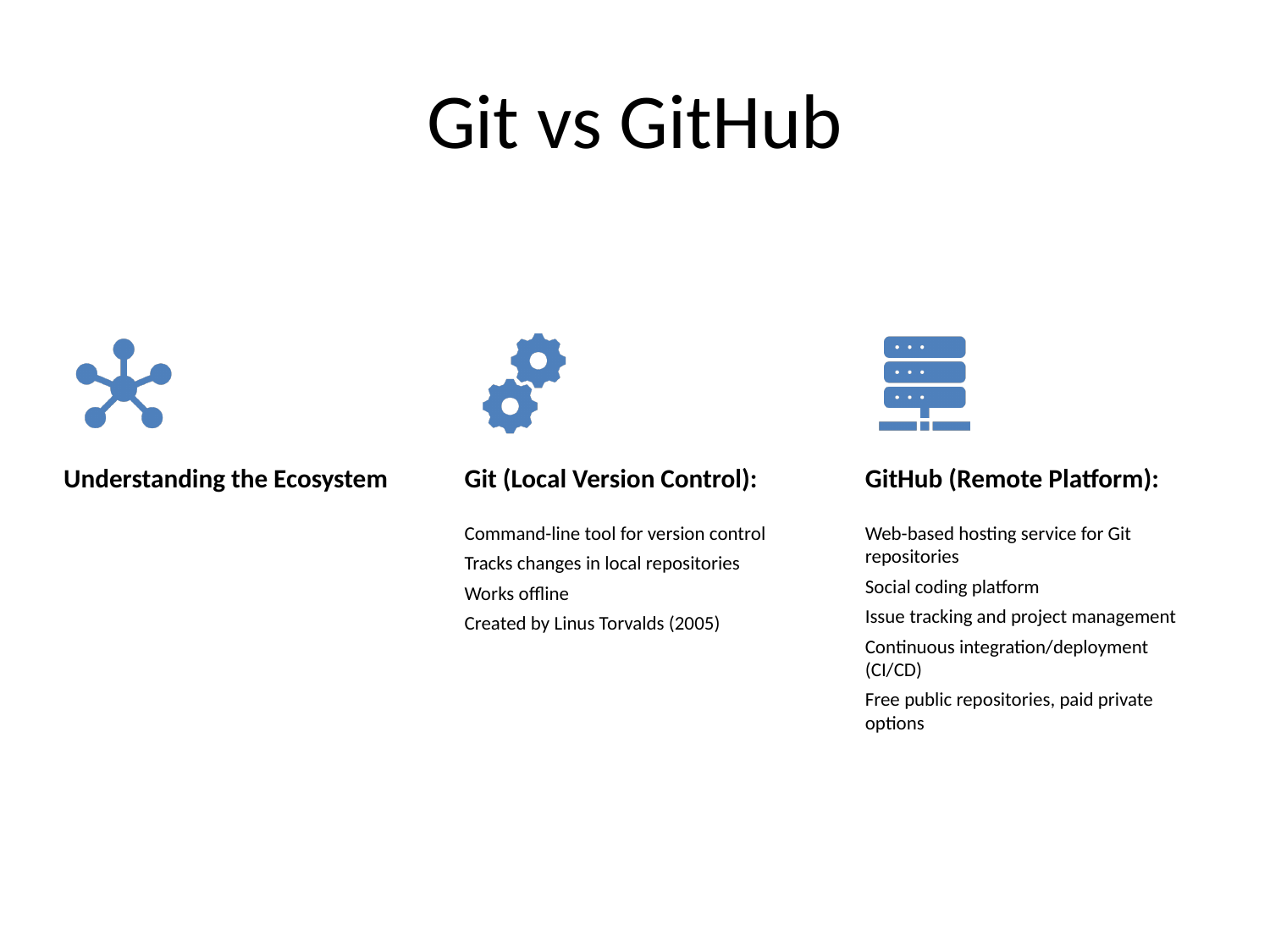

# Git vs GitHub
Understanding the Ecosystem
Git (Local Version Control):
Command-line tool for version control
Tracks changes in local repositories
Works offline
Created by Linus Torvalds (2005)
GitHub (Remote Platform):
Web-based hosting service for Git repositories
Social coding platform
Issue tracking and project management
Continuous integration/deployment (CI/CD)
Free public repositories, paid private options